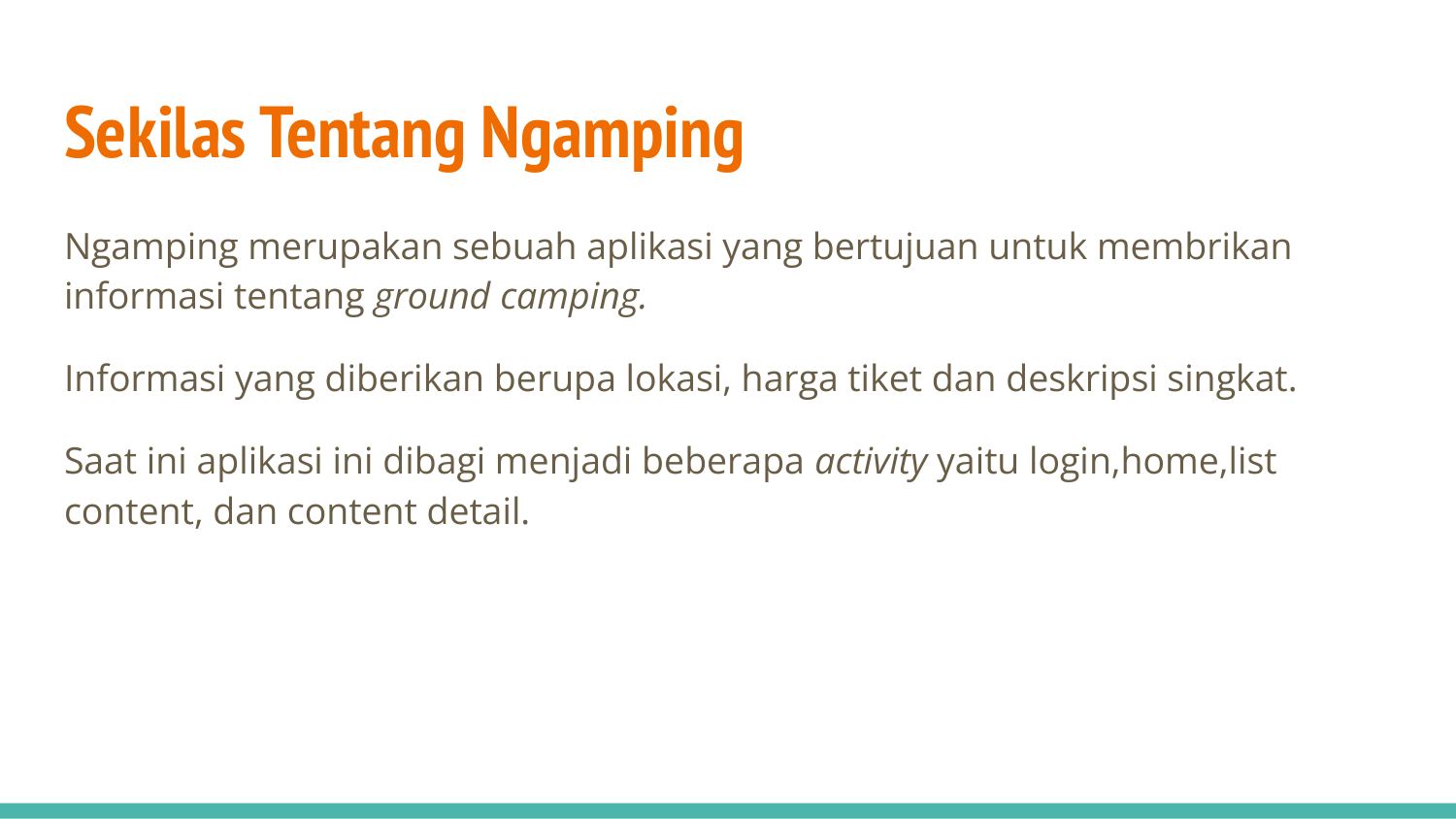

# Sekilas Tentang Ngamping
Ngamping merupakan sebuah aplikasi yang bertujuan untuk membrikan informasi tentang ground camping.
Informasi yang diberikan berupa lokasi, harga tiket dan deskripsi singkat.
Saat ini aplikasi ini dibagi menjadi beberapa activity yaitu login,home,list content, dan content detail.